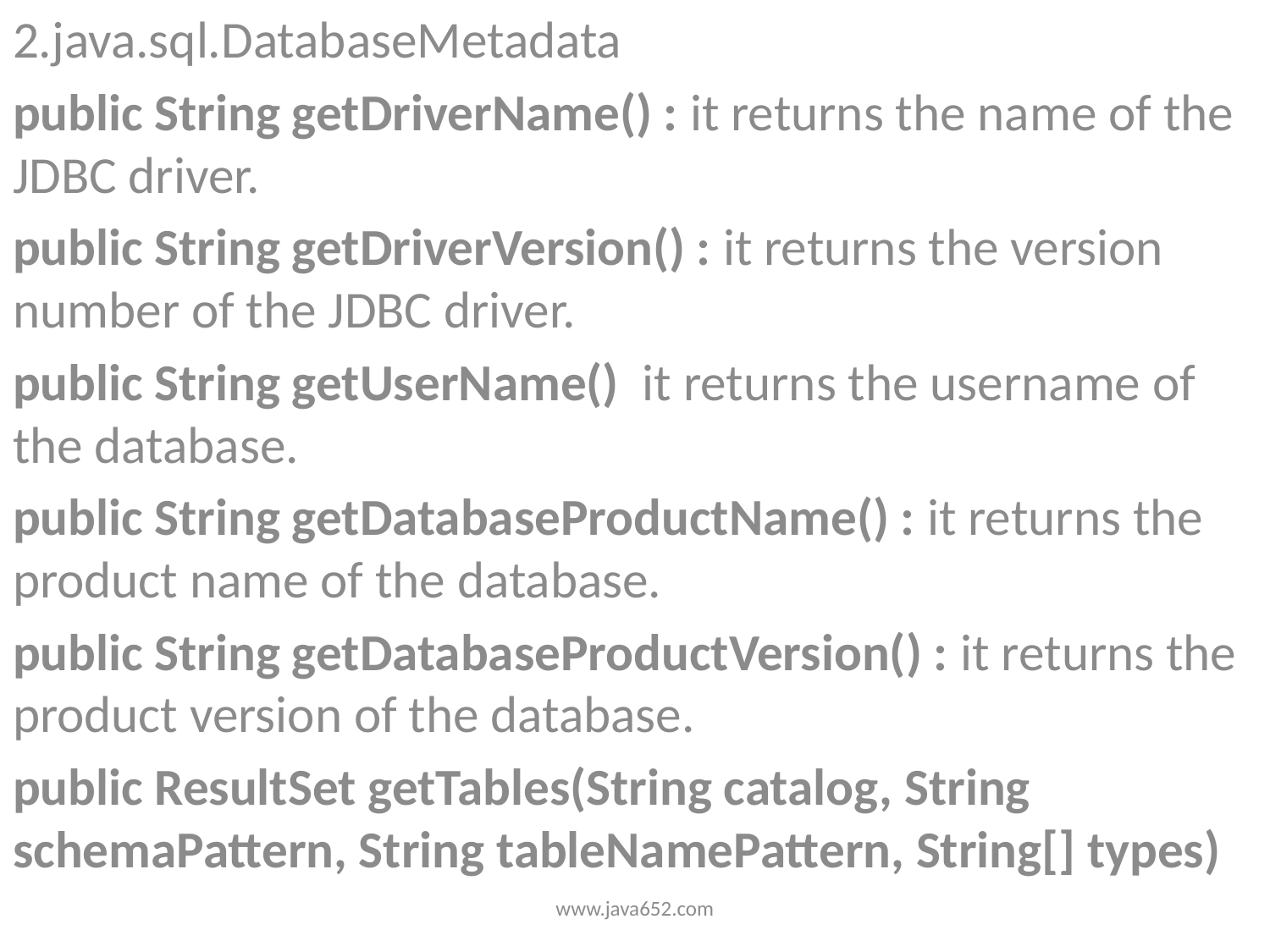

2.java.sql.DatabaseMetadata
public String getDriverName() : it returns the name of the JDBC driver.
public String getDriverVersion() : it returns the version number of the JDBC driver.
public String getUserName()  it returns the username of the database.
public String getDatabaseProductName() : it returns the product name of the database.
public String getDatabaseProductVersion() : it returns the product version of the database.
public ResultSet getTables(String catalog, String schemaPattern, String tableNamePattern, String[] types)

www.java652.com